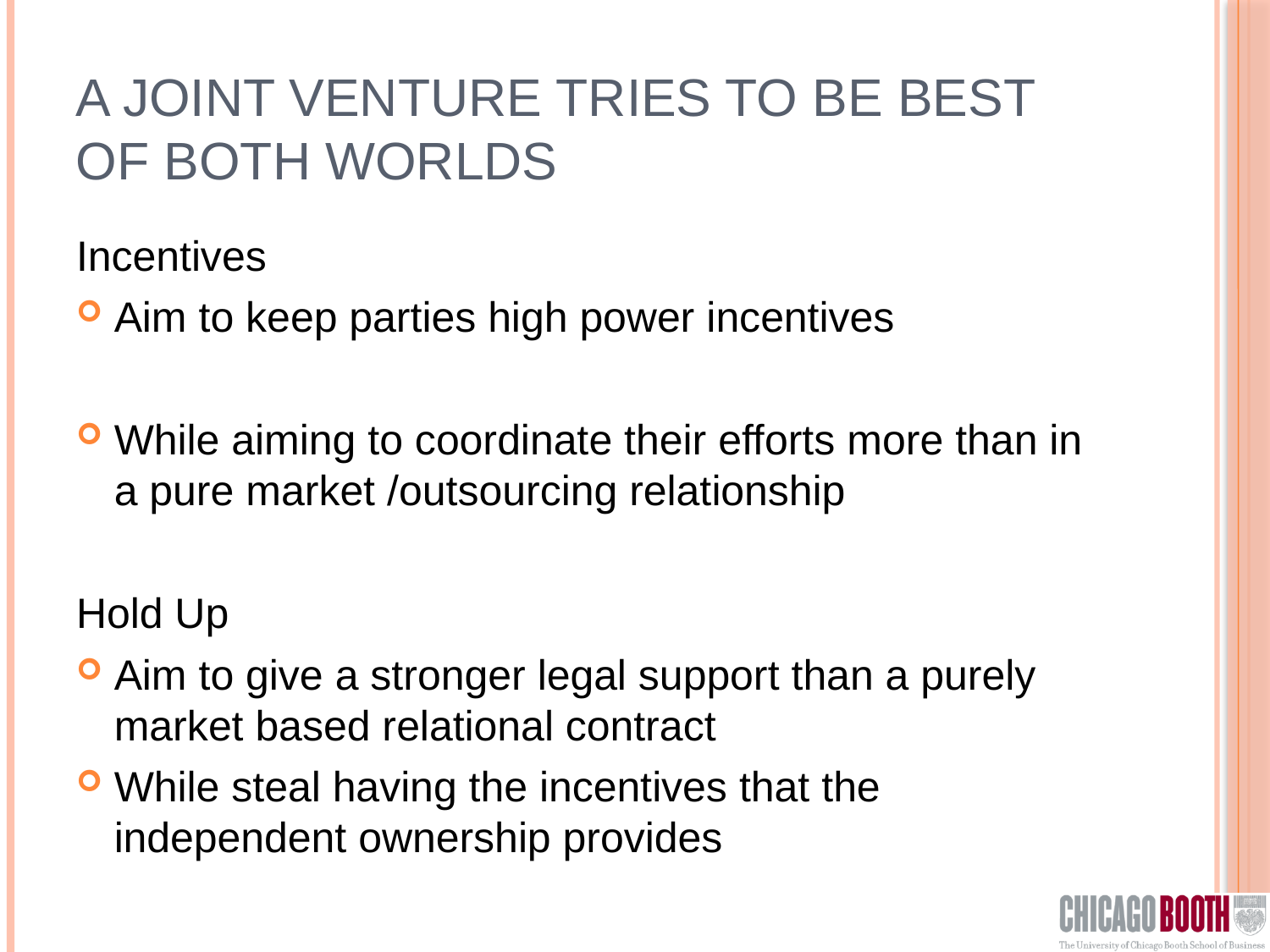

# A Joint Venture Tries to be Best of both worlds
Incentives
Aim to keep parties high power incentives

While aiming to coordinate their efforts more than in a pure market /outsourcing relationship

Hold Up
Aim to give a stronger legal support than a purely market based relational contract
While steal having the incentives that the independent ownership provides